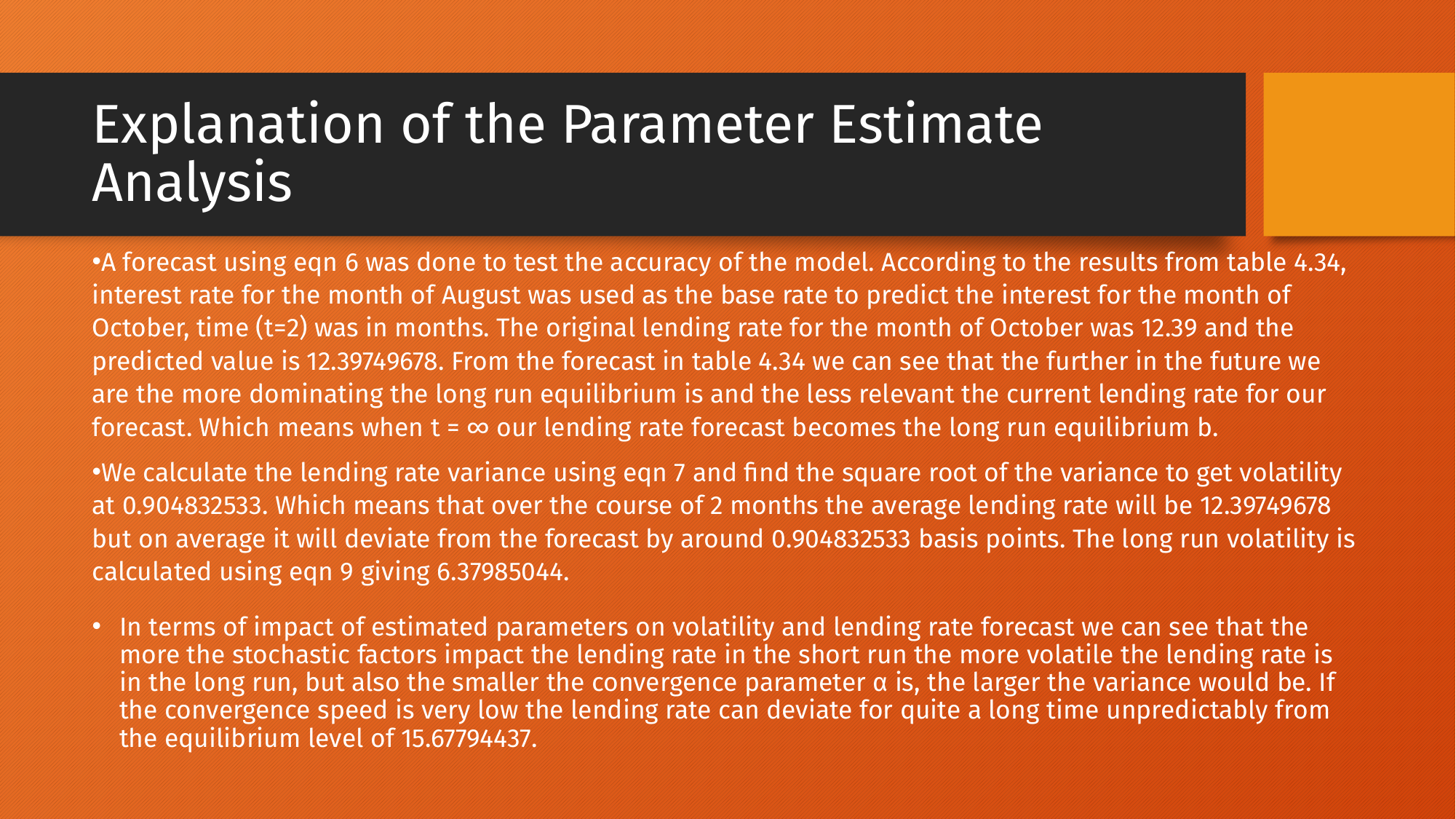

# Explanation of the Parameter Estimate Analysis
A forecast using eqn 6 was done to test the accuracy of the model. According to the results from table 4.34, interest rate for the month of August was used as the base rate to predict the interest for the month of October, time (t=2) was in months. The original lending rate for the month of October was 12.39 and the predicted value is 12.39749678. From the forecast in table 4.34 we can see that the further in the future we are the more dominating the long run equilibrium is and the less relevant the current lending rate for our forecast. Which means when t = ∞ our lending rate forecast becomes the long run equilibrium b.
We calculate the lending rate variance using eqn 7 and find the square root of the variance to get volatility at 0.904832533. Which means that over the course of 2 months the average lending rate will be 12.39749678 but on average it will deviate from the forecast by around 0.904832533 basis points. The long run volatility is calculated using eqn 9 giving 6.37985044.
In terms of impact of estimated parameters on volatility and lending rate forecast we can see that the more the stochastic factors impact the lending rate in the short run the more volatile the lending rate is in the long run, but also the smaller the convergence parameter α is, the larger the variance would be. If the convergence speed is very low the lending rate can deviate for quite a long time unpredictably from the equilibrium level of 15.67794437.